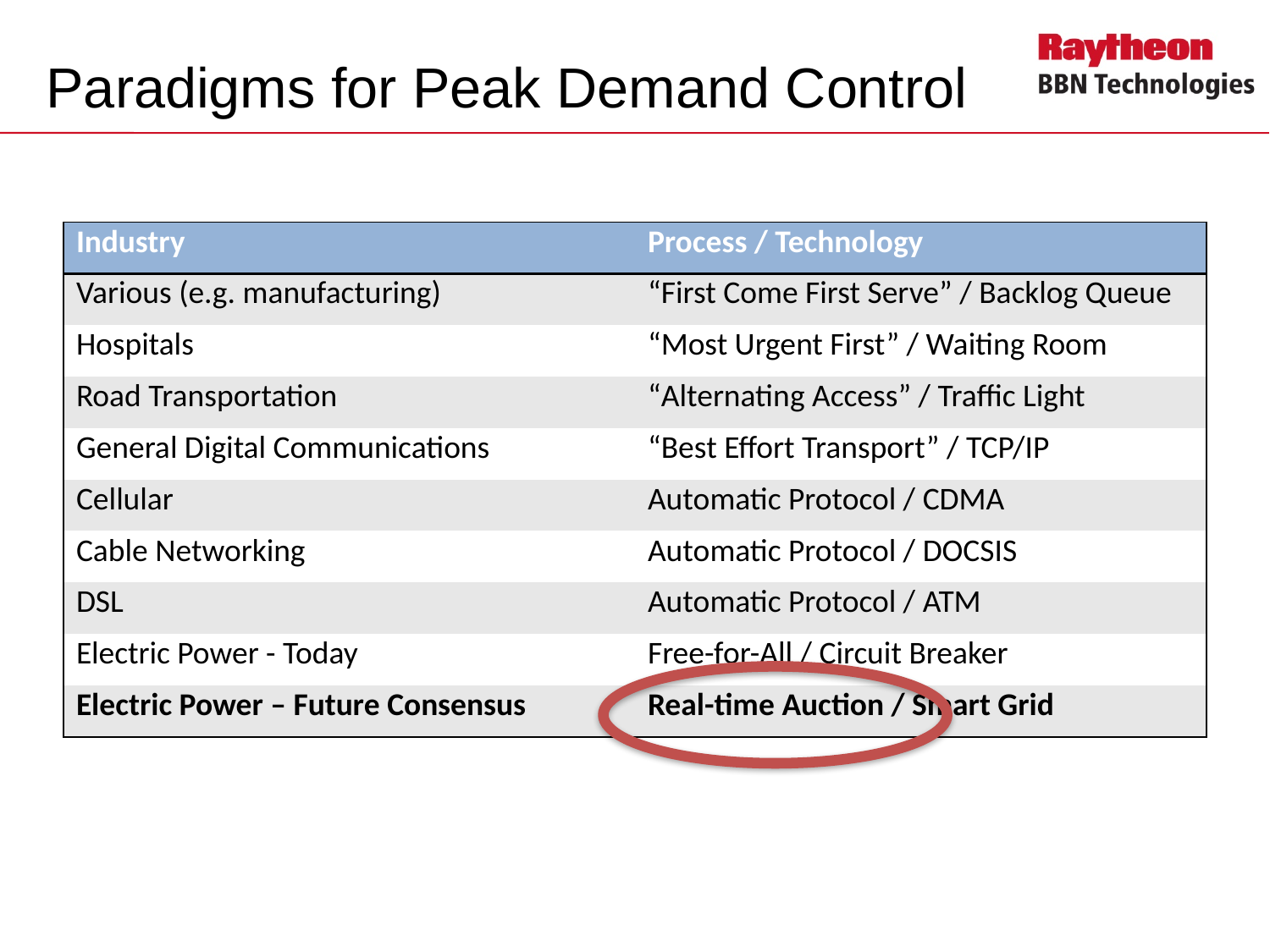

# Paradigms for Peak Demand Control
| Industry | Process / Technology |
| --- | --- |
| Various (e.g. manufacturing) | “First Come First Serve” / Backlog Queue |
| Hospitals | “Most Urgent First” / Waiting Room |
| Road Transportation | “Alternating Access” / Traffic Light |
| General Digital Communications | “Best Effort Transport” / TCP/IP |
| Cellular | Automatic Protocol / CDMA |
| Cable Networking | Automatic Protocol / DOCSIS |
| DSL | Automatic Protocol / ATM |
| Electric Power - Today | Free-for-All / Circuit Breaker |
| Electric Power – Future Consensus | Real-time Auction / Smart Grid |